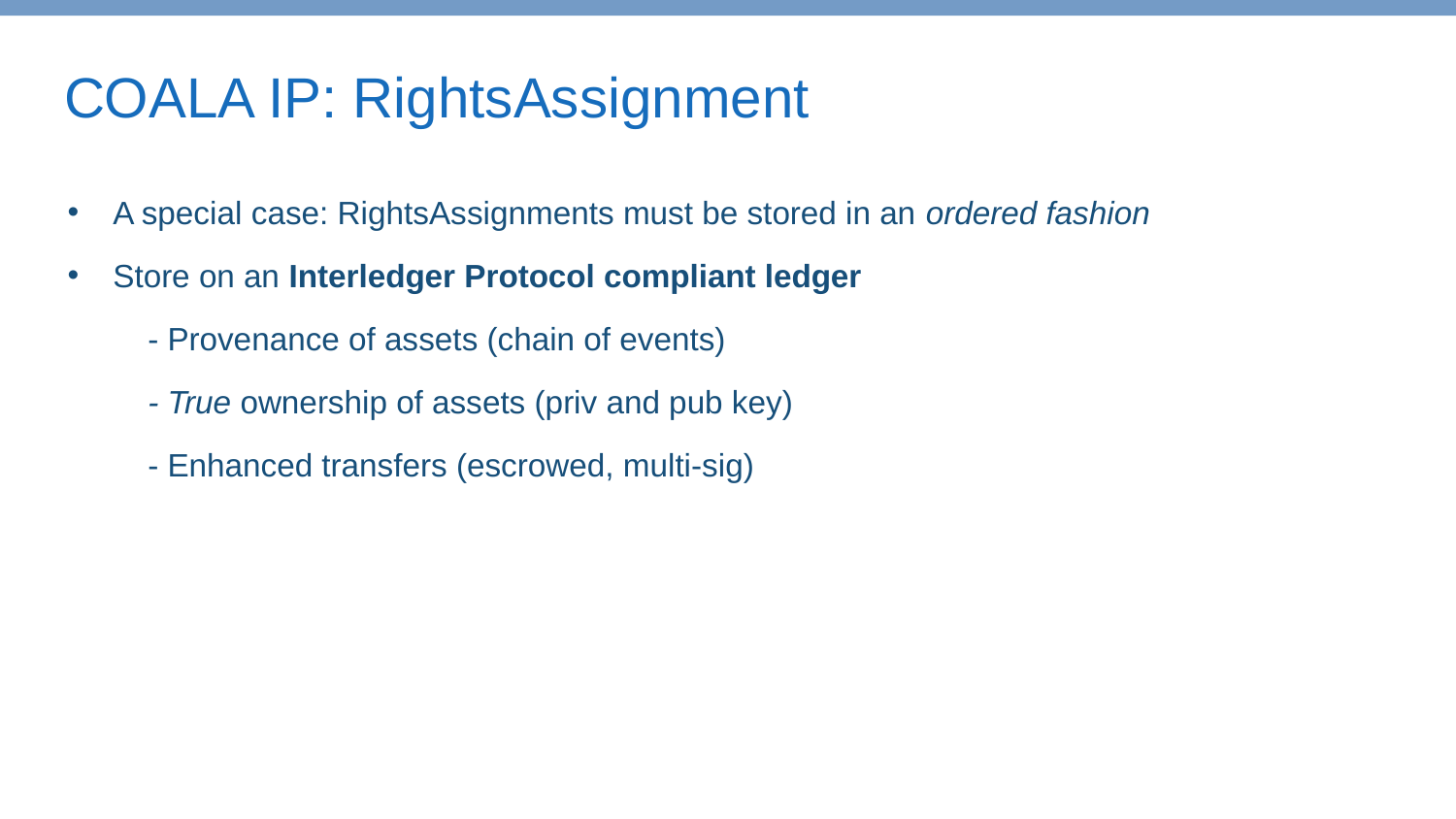

# COALA IP: RightsAssignment
A special case: RightsAssignments must be stored in an ordered fashion
Store on an Interledger Protocol compliant ledger
- Provenance of assets (chain of events)
- True ownership of assets (priv and pub key)
- Enhanced transfers (escrowed, multi-sig)